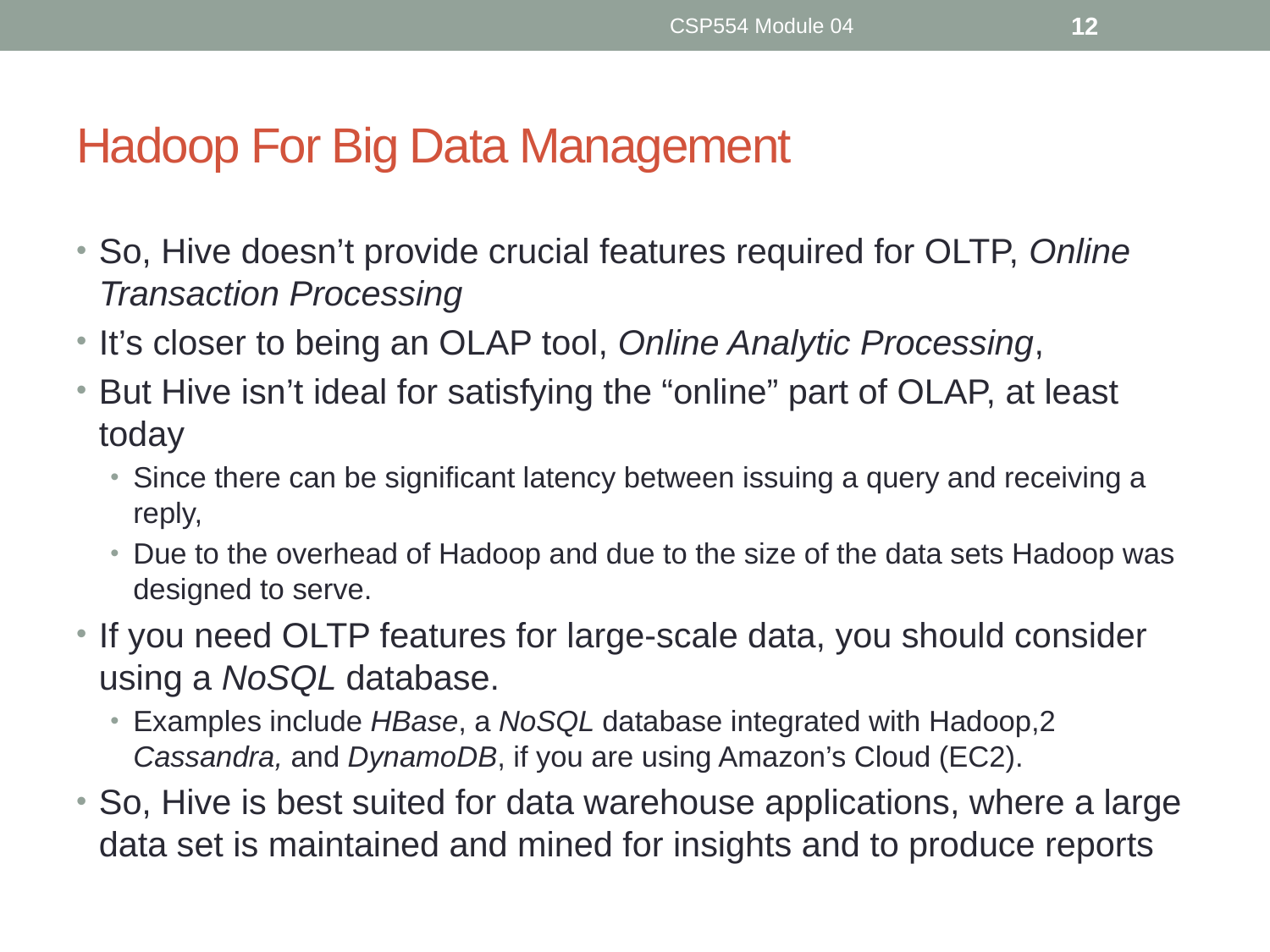

CSP554 Module 04
12
# Hadoop For Big Data Management
So, Hive doesn’t provide crucial features required for OLTP, Online Transaction Processing
It’s closer to being an OLAP tool, Online Analytic Processing,
But Hive isn’t ideal for satisfying the “online” part of OLAP, at least today
Since there can be significant latency between issuing a query and receiving a reply,
Due to the overhead of Hadoop and due to the size of the data sets Hadoop was designed to serve.
If you need OLTP features for large-scale data, you should consider using a NoSQL database.
Examples include HBase, a NoSQL database integrated with Hadoop,2 Cassandra, and DynamoDB, if you are using Amazon’s Cloud (EC2).
So, Hive is best suited for data warehouse applications, where a large data set is maintained and mined for insights and to produce reports